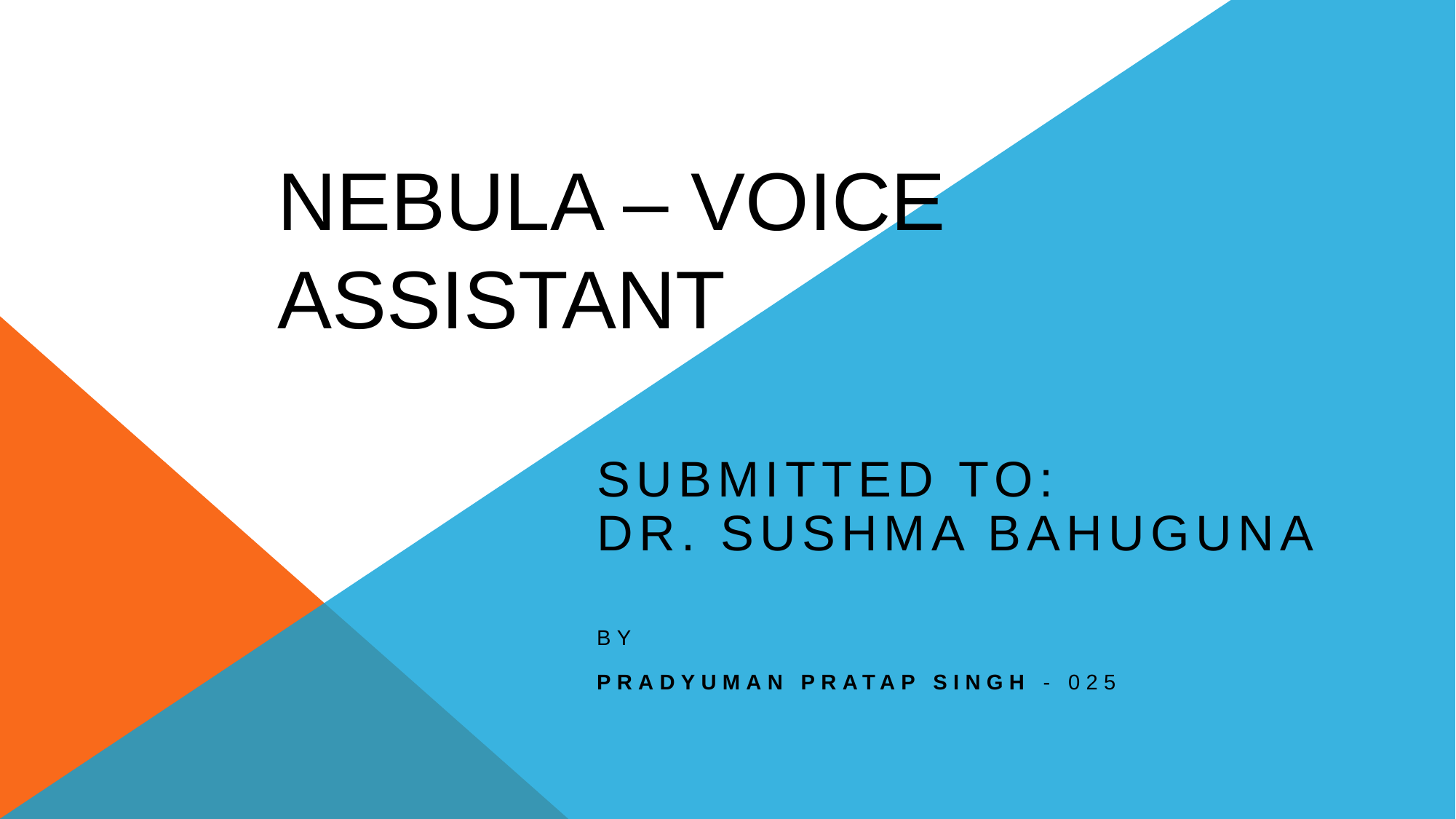

# Nebula – voice assistant
SUBMITTED TO:
DR. SUSHMA BAHUGUNA

BY
PRADYUMAN PRATAP SINGH - 025